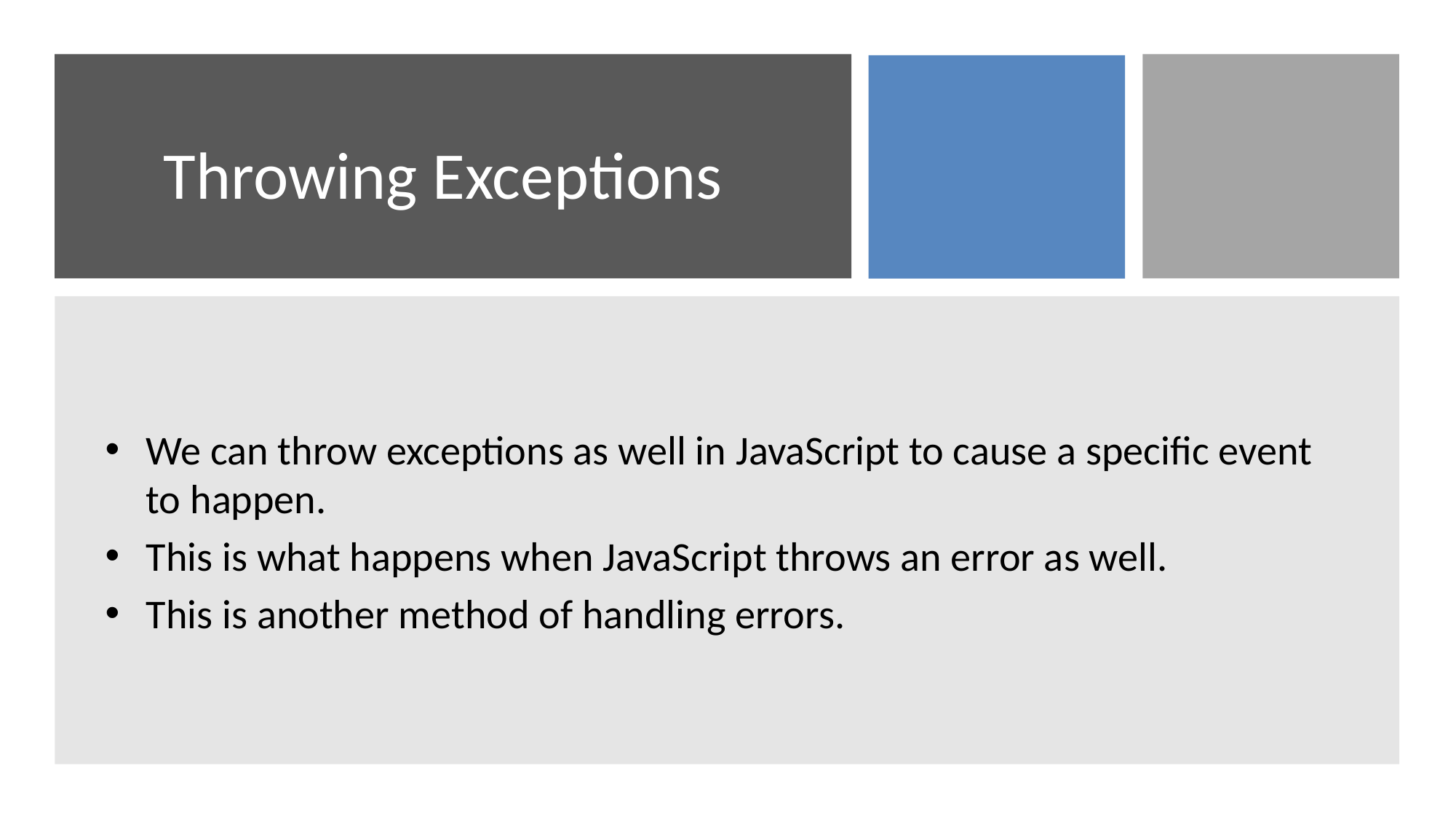

# Throwing Exceptions

We can throw exceptions as well in JavaScript to cause a specific event to happen.
This is what happens when JavaScript throws an error as well.
This is another method of handling errors.